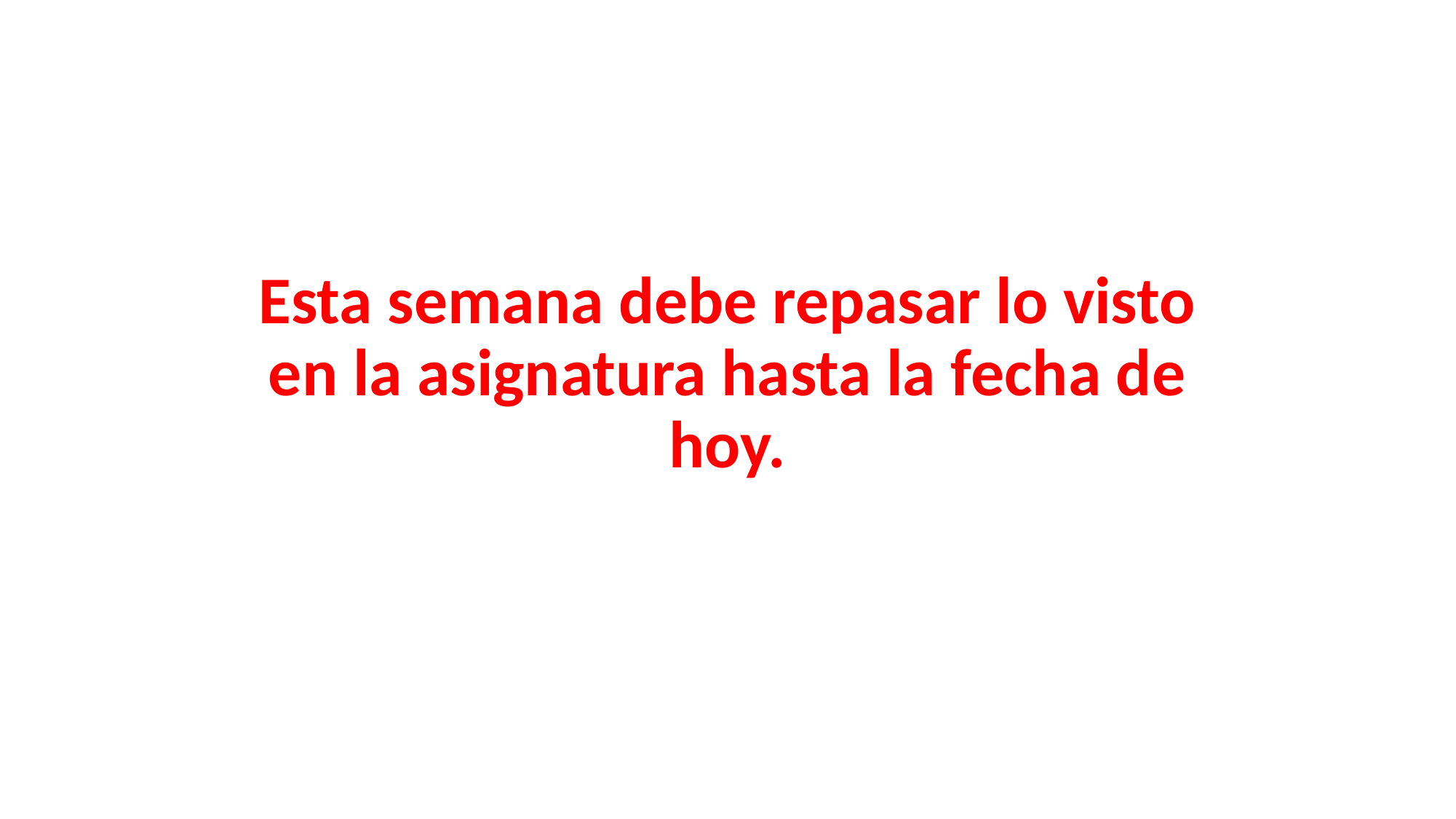

Esta semana debe repasar lo visto en la asignatura hasta la fecha de hoy.